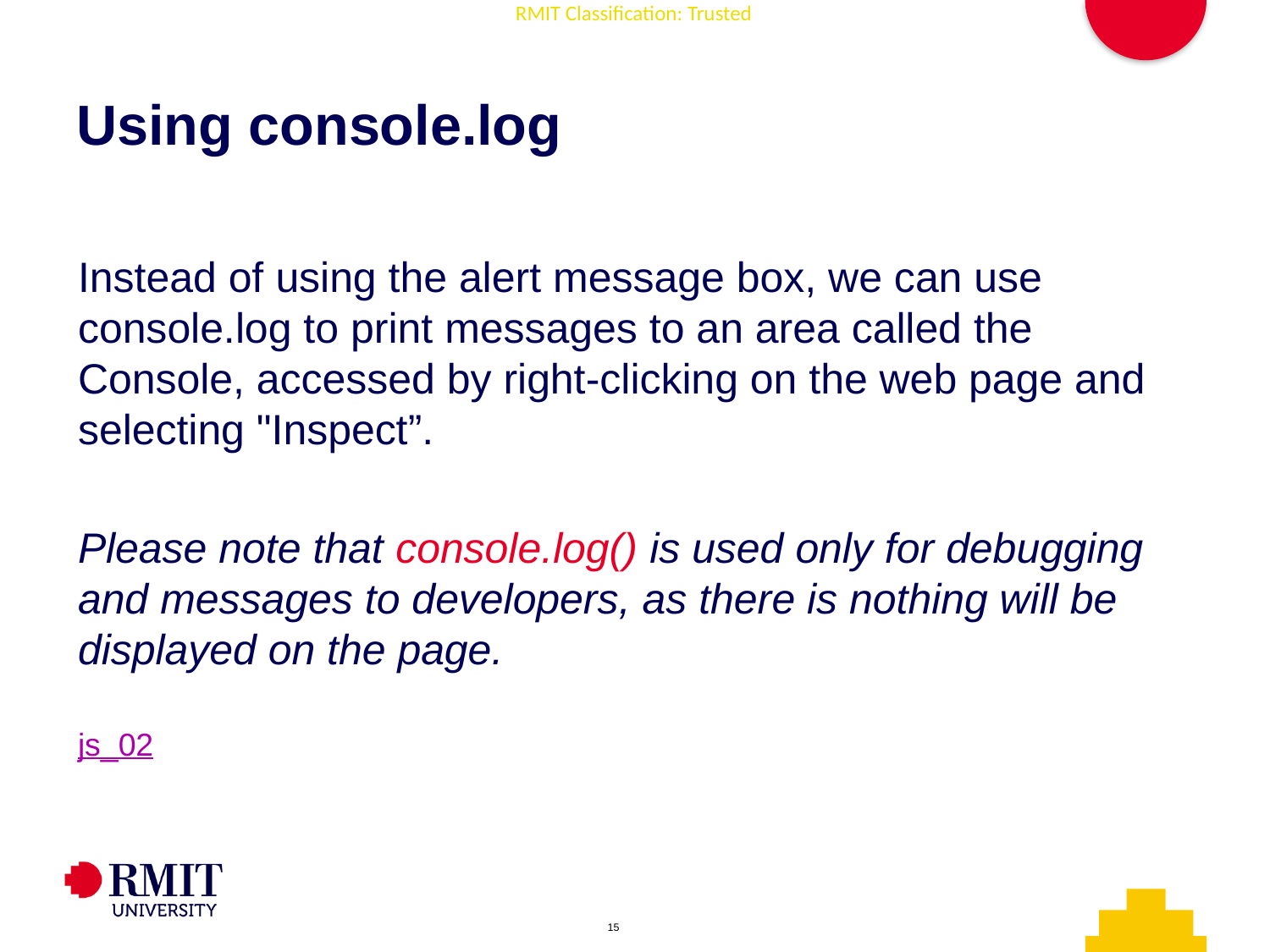

# Using console.log
Instead of using the alert message box, we can use console.log to print messages to an area called the Console, accessed by right-clicking on the web page and selecting "Inspect”.

Please note that console.log() is used only for debugging and messages to developers, as there is nothing will be displayed on the page.

js_02
AD006 Associate Degree in IT